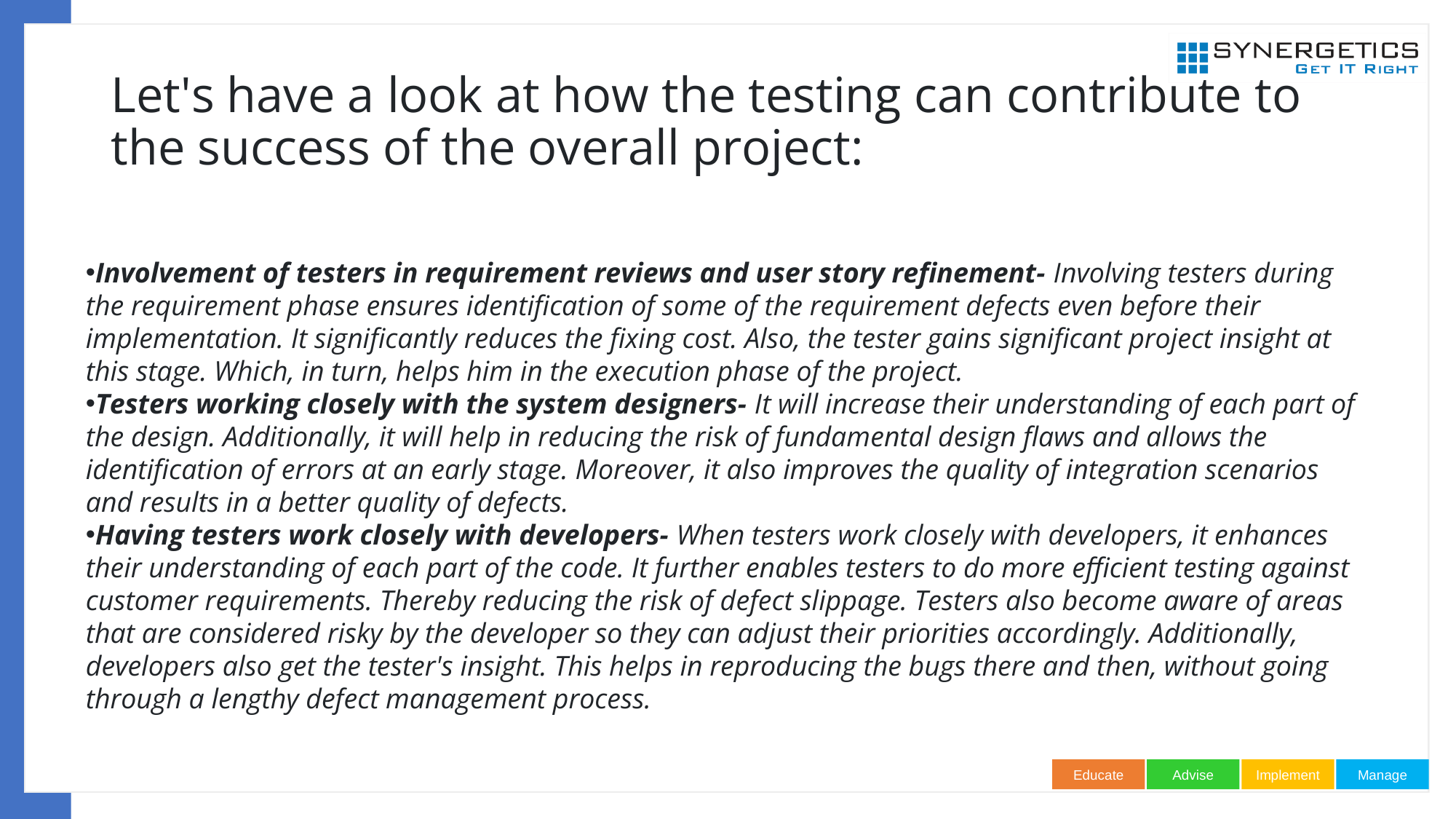

# Let's have a look at how the testing can contribute to the success of the overall project:
Involvement of testers in requirement reviews and user story refinement- Involving testers during the requirement phase ensures identification of some of the requirement defects even before their implementation. It significantly reduces the fixing cost. Also, the tester gains significant project insight at this stage. Which, in turn, helps him in the execution phase of the project.
Testers working closely with the system designers- It will increase their understanding of each part of the design. Additionally, it will help in reducing the risk of fundamental design flaws and allows the identification of errors at an early stage. Moreover, it also improves the quality of integration scenarios and results in a better quality of defects.
Having testers work closely with developers- When testers work closely with developers, it enhances their understanding of each part of the code. It further enables testers to do more efficient testing against customer requirements. Thereby reducing the risk of defect slippage. Testers also become aware of areas that are considered risky by the developer so they can adjust their priorities accordingly. Additionally, developers also get the tester's insight. This helps in reproducing the bugs there and then, without going through a lengthy defect management process.